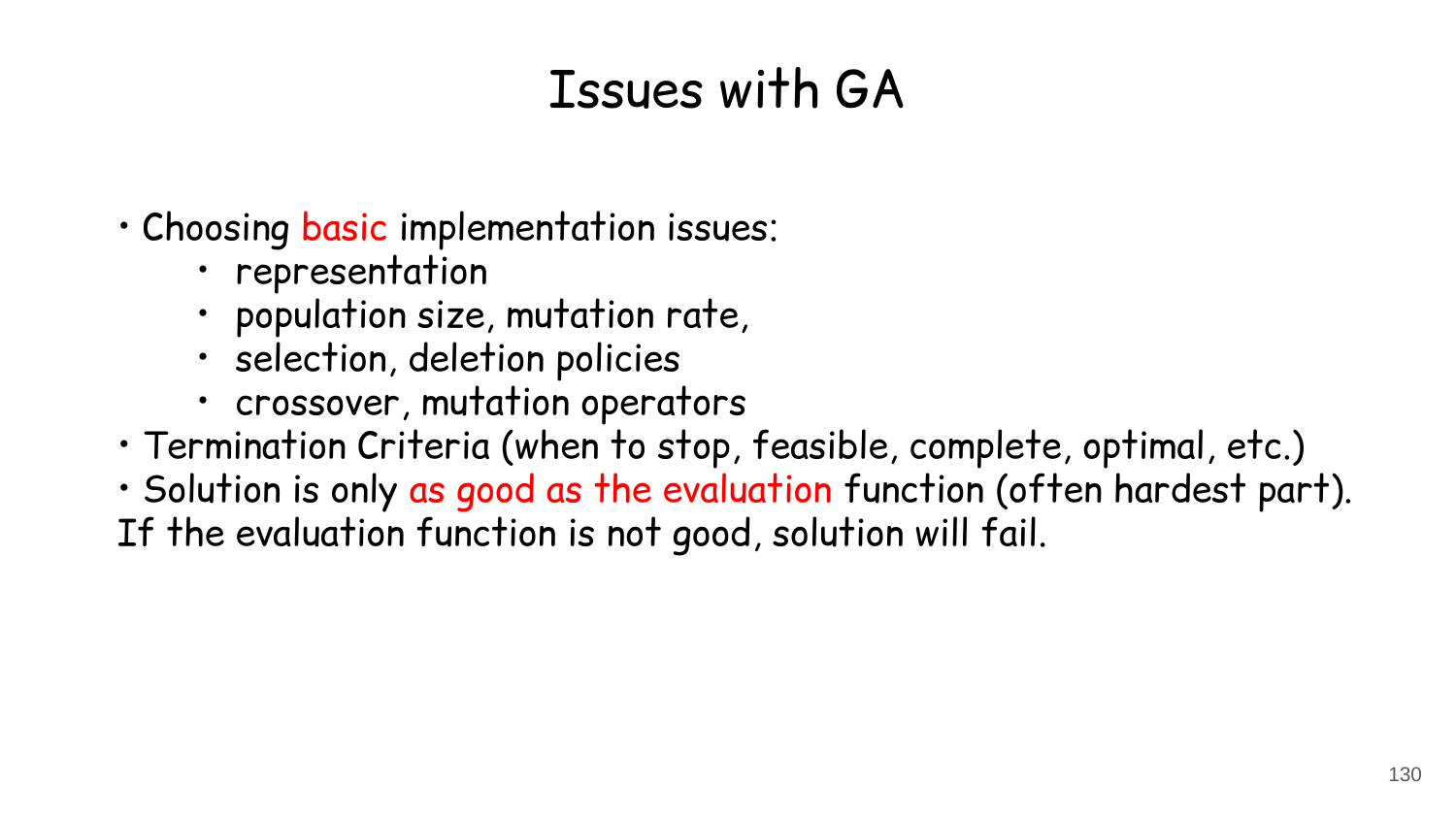

# Issues with GA
 Choosing basic implementation issues:
representation
population size, mutation rate,
selection, deletion policies
crossover, mutation operators
 Termination Criteria (when to stop, feasible, complete, optimal, etc.)
 Solution is only as good as the evaluation function (often hardest part). If the evaluation function is not good, solution will fail.

130